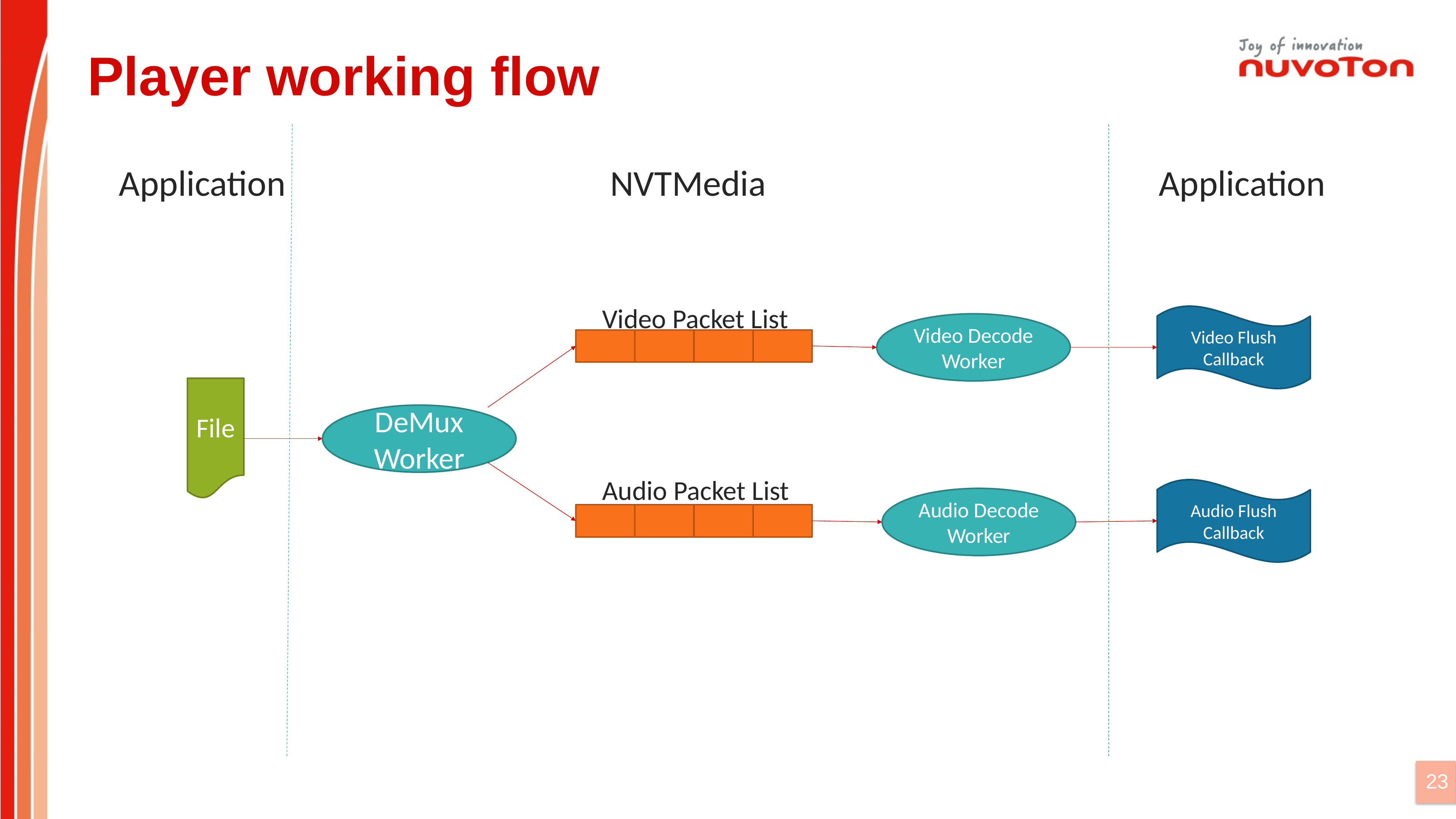

# Player working flow
Application
NVTMedia
Application
Video Packet List
Video Flush Callback
Video Decode Worker

File
DeMux Worker
Audio Packet List
Audio Flush Callback
Audio Decode Worker

23